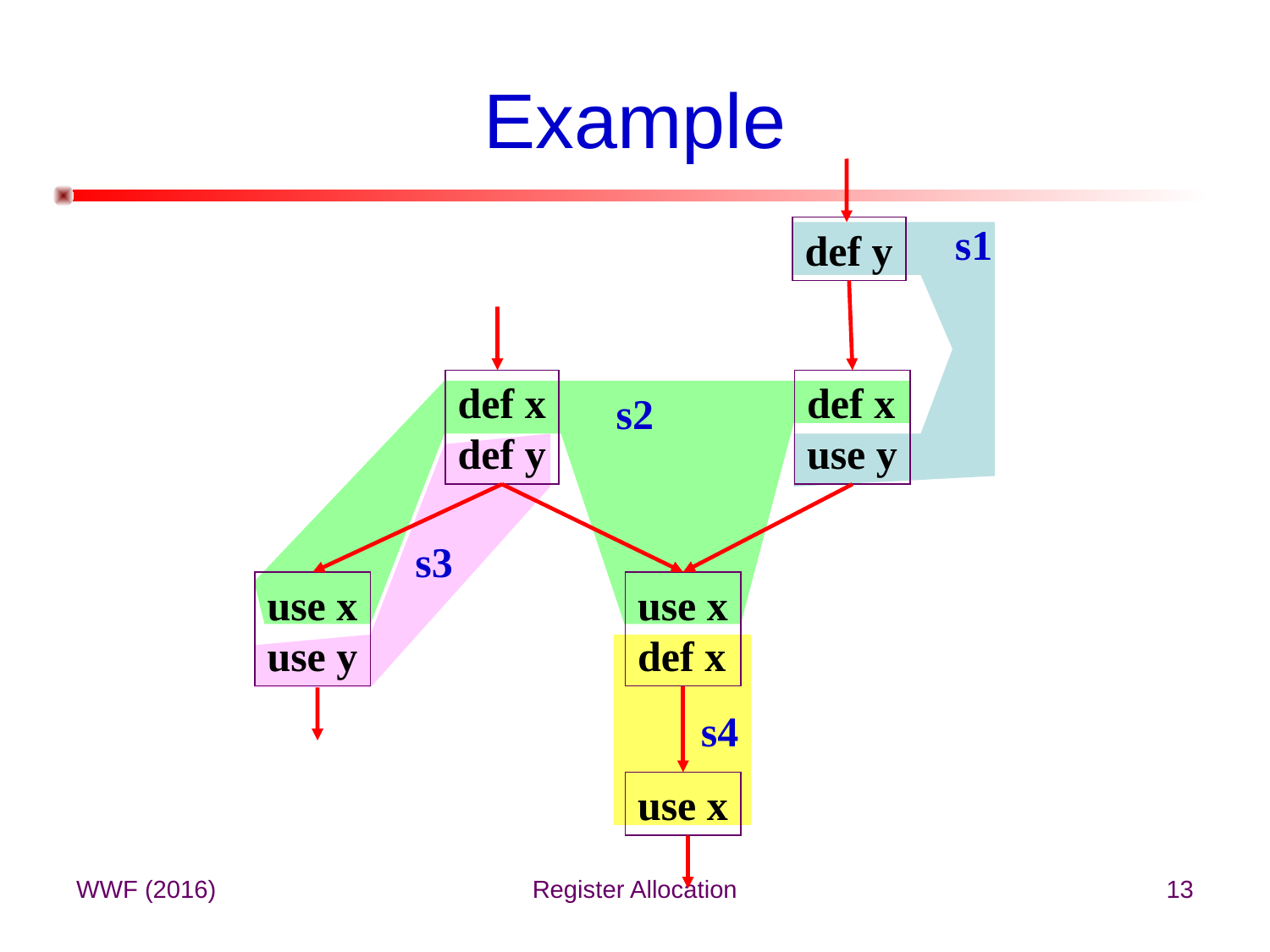

# Example

s1
def y

def x
def y
def x
use y

s2

s3
use x
use y
use x
def x

s4
use x

WWF (2016)
Register Allocation
13